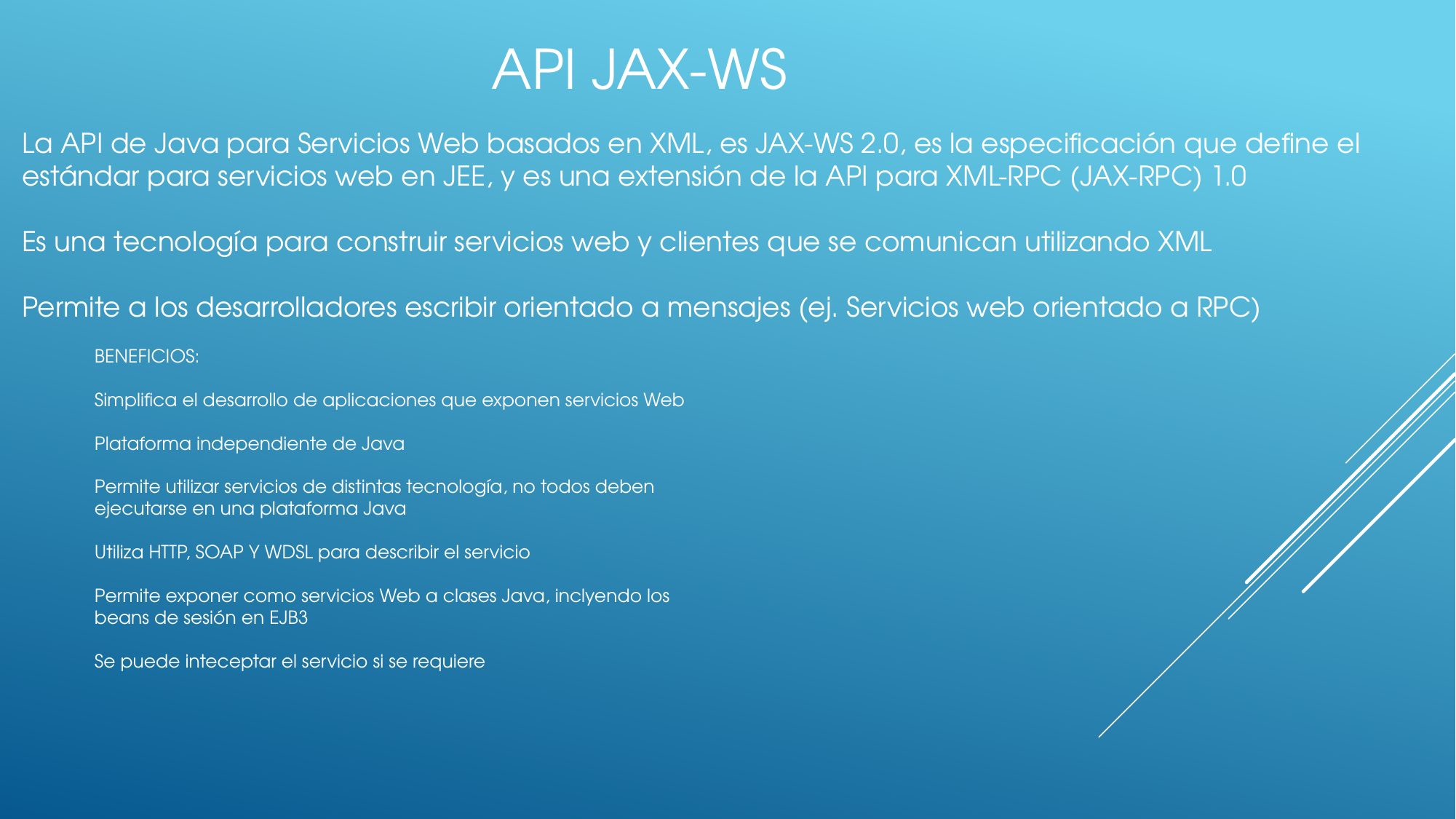

# Api jax-ws
La API de Java para Servicios Web basados en XML, es JAX-WS 2.0, es la especificación que define el estándar para servicios web en JEE, y es una extensión de la API para XML-RPC (JAX-RPC) 1.0

Es una tecnología para construir servicios web y clientes que se comunican utilizando XML

Permite a los desarrolladores escribir orientado a mensajes (ej. Servicios web orientado a RPC)

BENEFICIOS:

Simplifica el desarrollo de aplicaciones que exponen servicios Web

Plataforma independiente de Java

Permite utilizar servicios de distintas tecnología, no todos deben
ejecutarse en una plataforma Java

Utiliza HTTP, SOAP Y WDSL para describir el servicio

Permite exponer como servicios Web a clases Java, inclyendo los beans de sesión en EJB3

Se puede inteceptar el servicio si se requiere